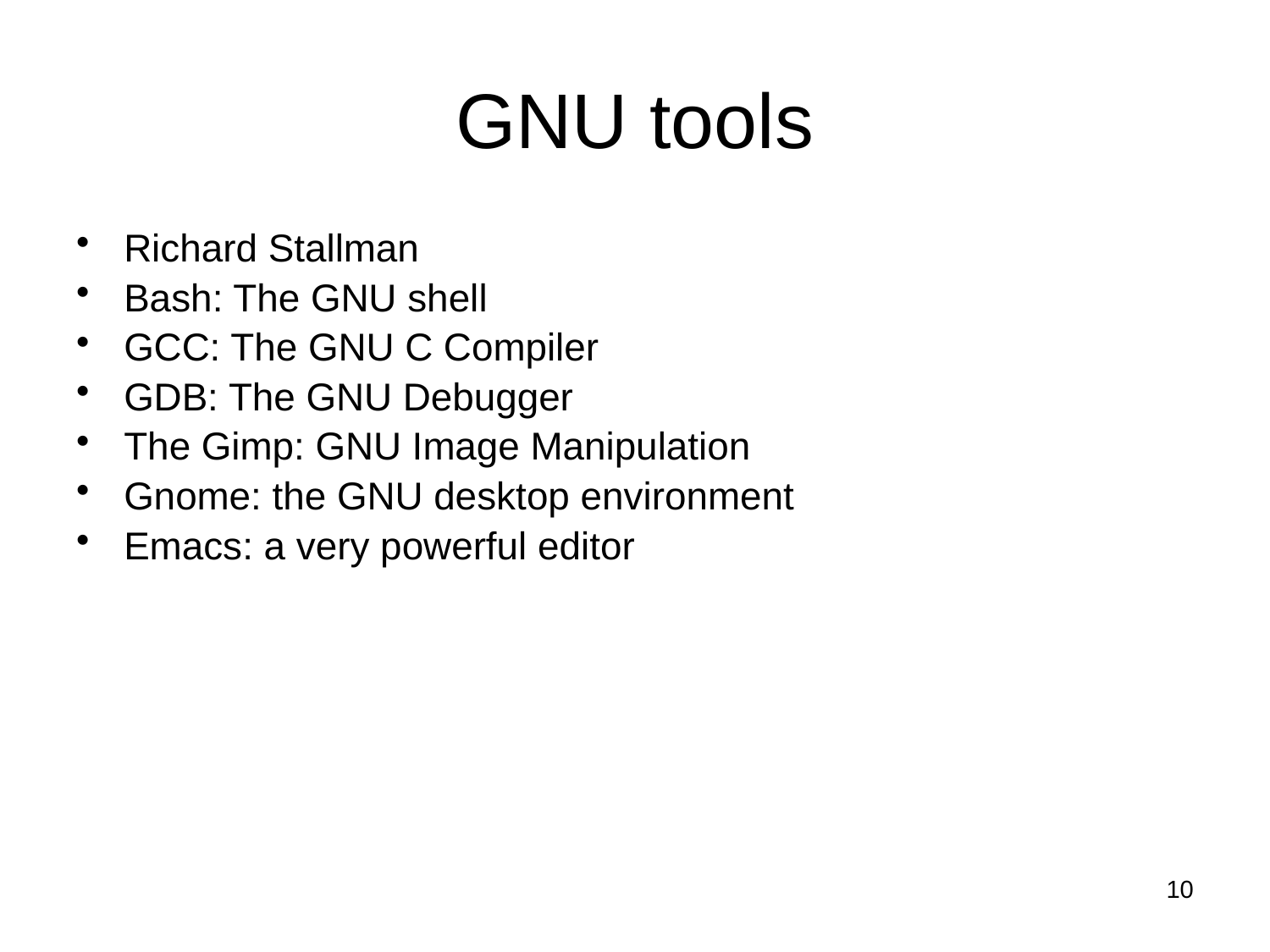

# GNU tools
Richard Stallman
Bash: The GNU shell
GCC: The GNU C Compiler
GDB: The GNU Debugger
The Gimp: GNU Image Manipulation
Gnome: the GNU desktop environment
Emacs: a very powerful editor

10